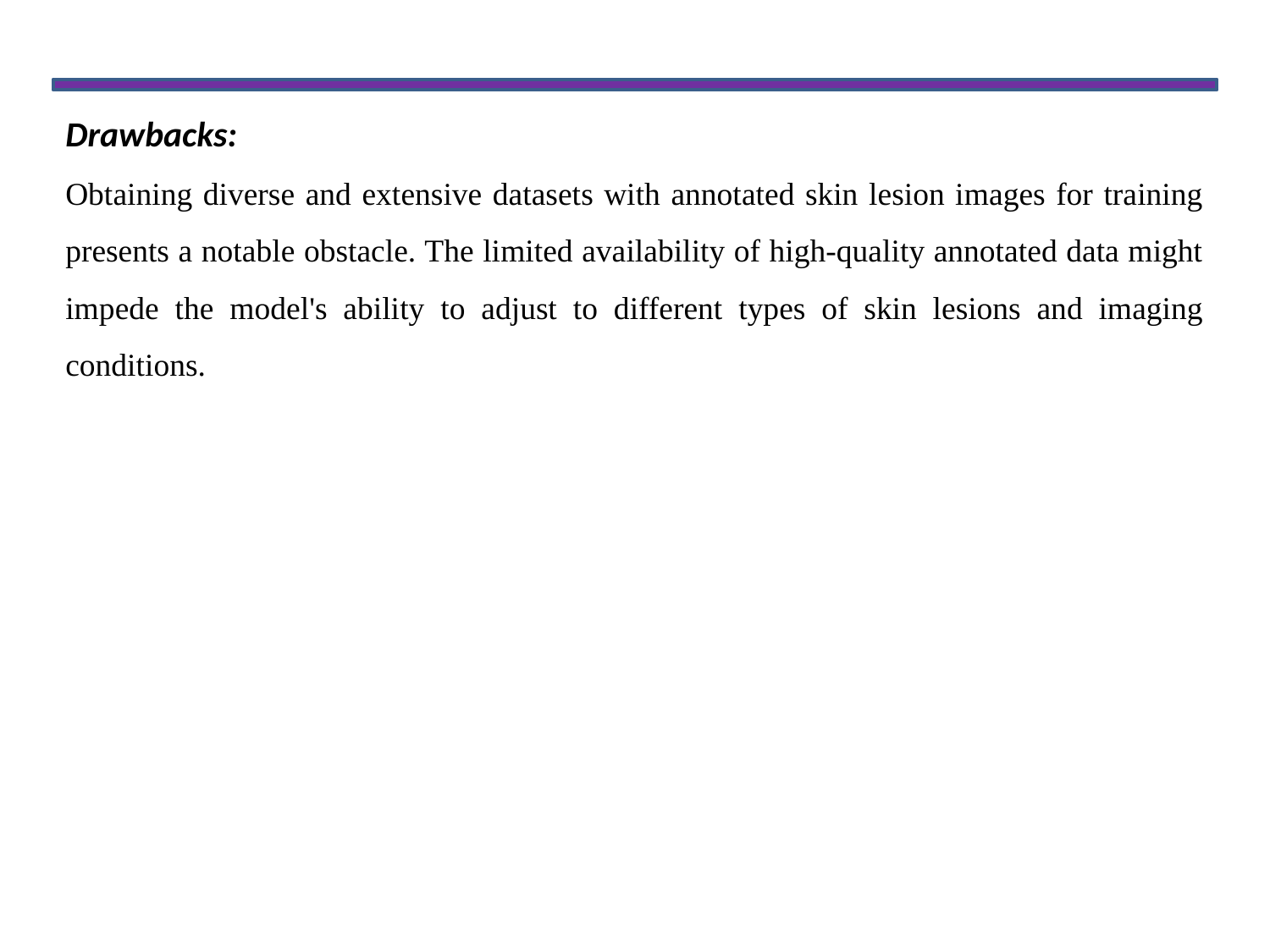

Drawbacks:
Obtaining diverse and extensive datasets with annotated skin lesion images for training presents a notable obstacle. The limited availability of high-quality annotated data might impede the model's ability to adjust to different types of skin lesions and imaging conditions.